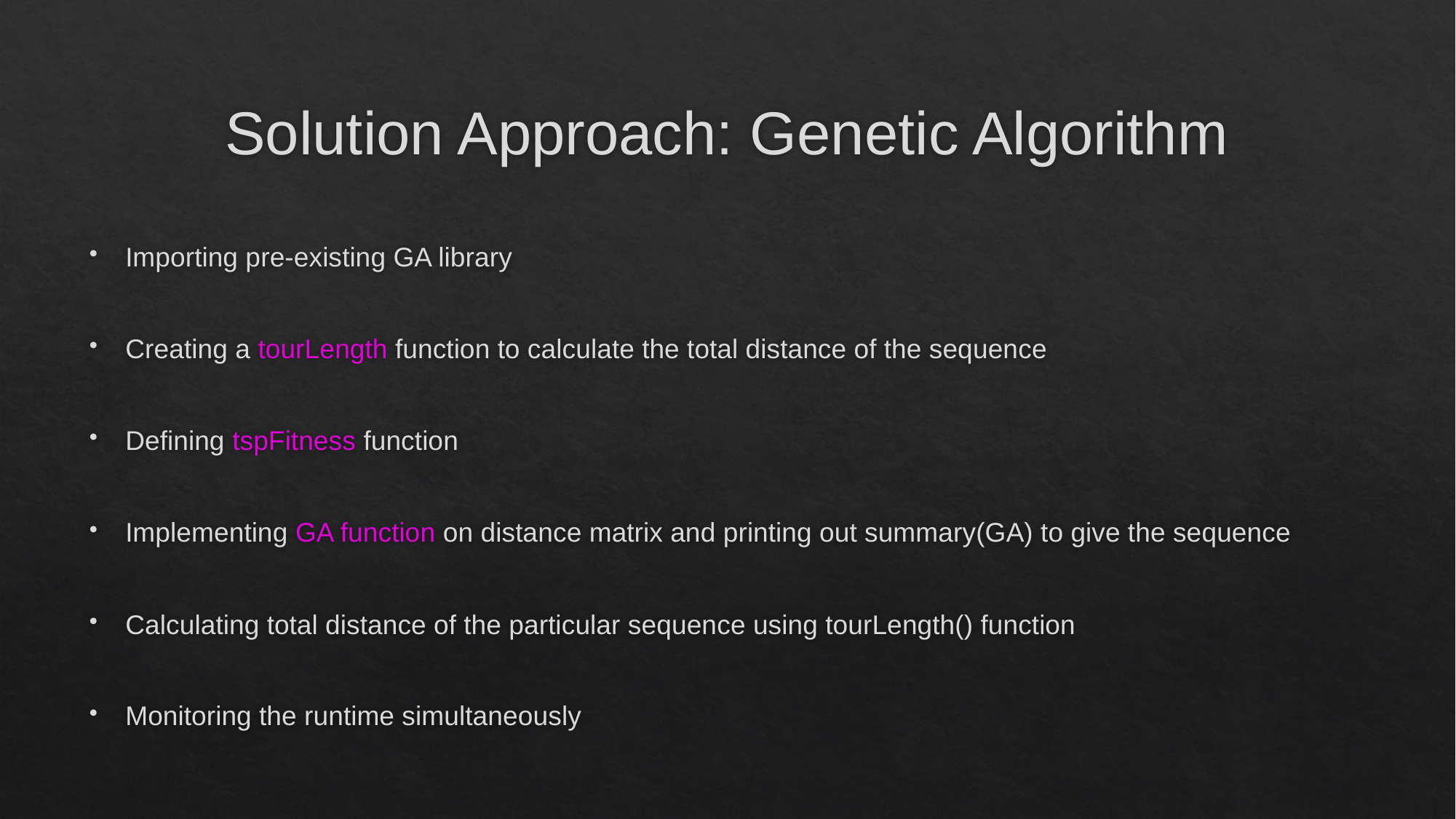

# Solution Approach: Genetic Algorithm

Importing pre-existing GA library

Creating a tourLength function to calculate the total distance of the sequence

Defining tspFitness function

Implementing GA function on distance matrix and printing out summary(GA) to give the sequence

Calculating total distance of the particular sequence using tourLength() function

Monitoring the runtime simultaneously